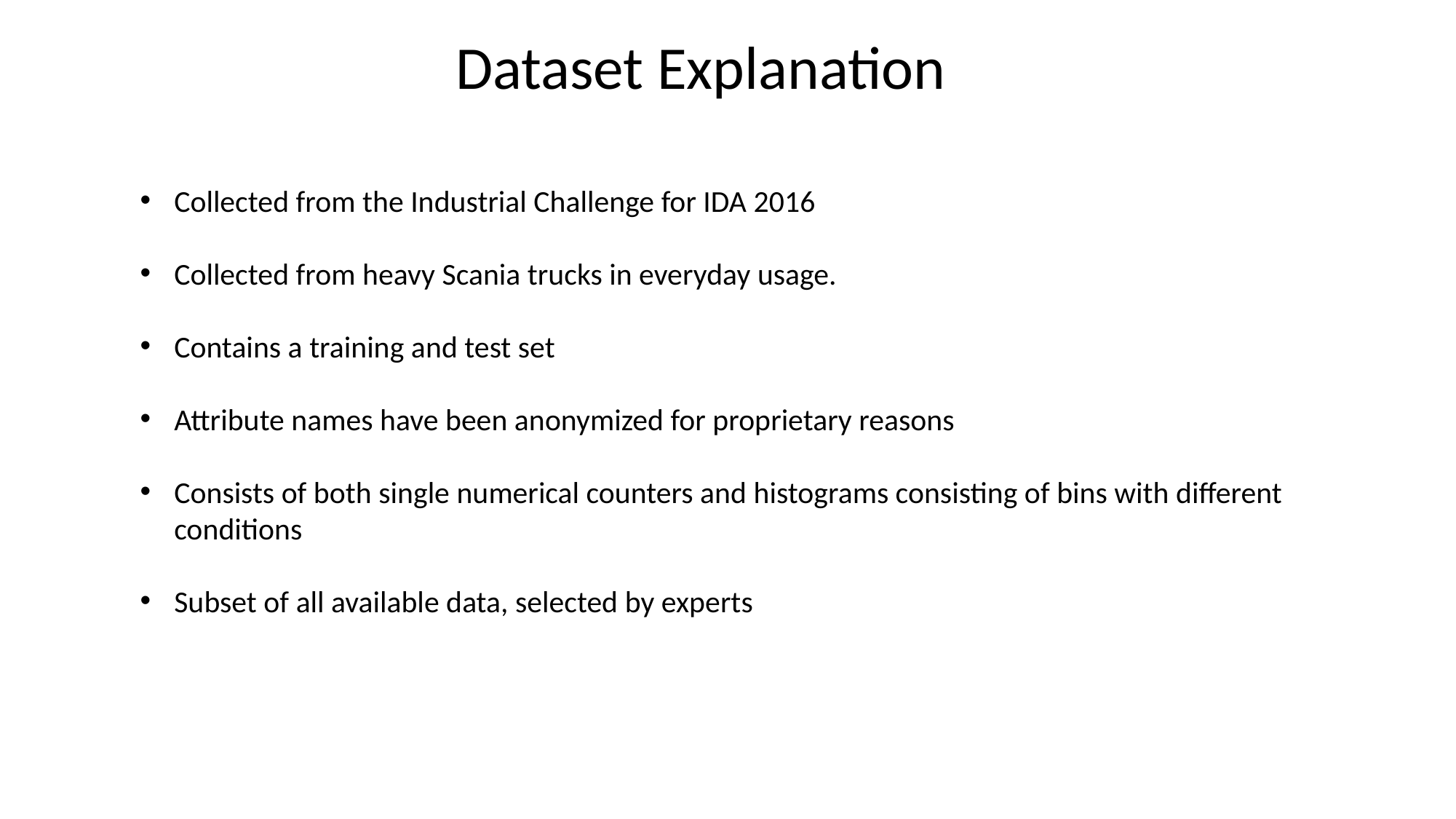

Dataset Explanation
Collected from the Industrial Challenge for IDA 2016

Collected from heavy Scania trucks in everyday usage.

Contains a training and test set

Attribute names have been anonymized for proprietary reasons

Consists of both single numerical counters and histograms consisting of bins with different conditions

Subset of all available data, selected by experts